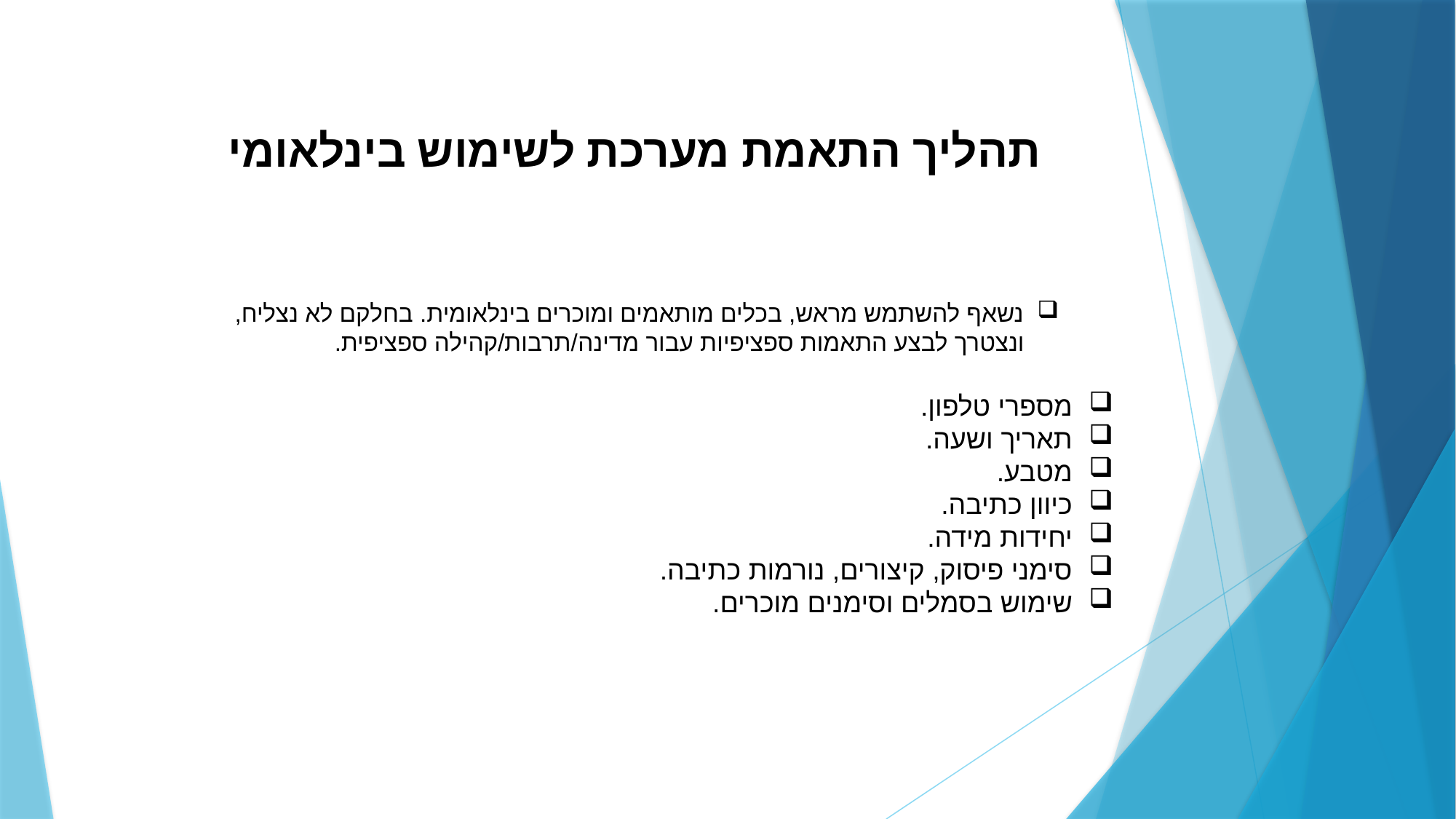

# תהליך התאמת מערכת לשימוש בינלאומי
נשאף להשתמש מראש, בכלים מותאמים ומוכרים בינלאומית. בחלקם לא נצליח, ונצטרך לבצע התאמות ספציפיות עבור מדינה/תרבות/קהילה ספציפית.

מספרי טלפון.
תאריך ושעה.
מטבע.
כיוון כתיבה.
יחידות מידה.
סימני פיסוק, קיצורים, נורמות כתיבה.
שימוש בסמלים וסימנים מוכרים.